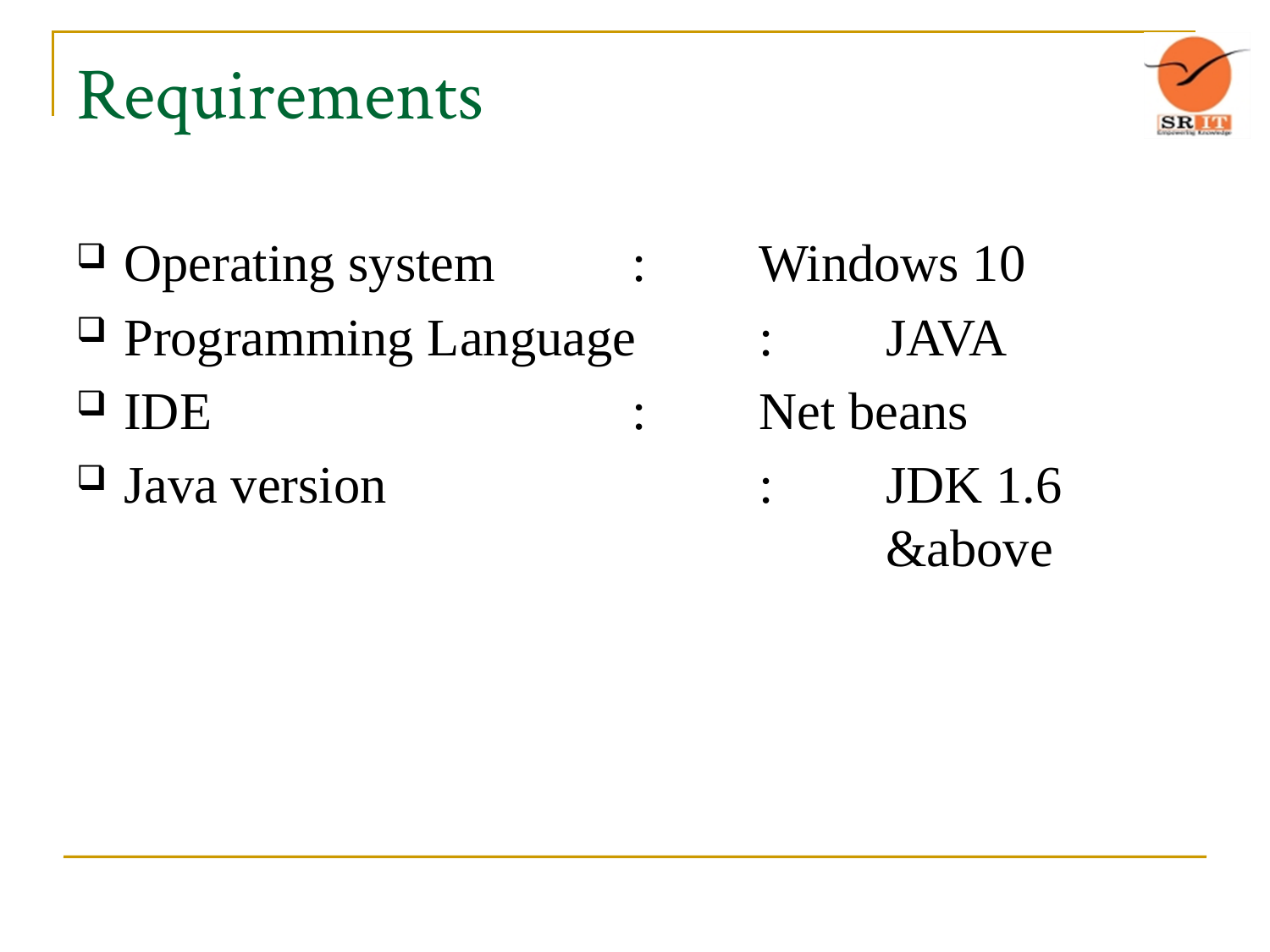

# Requirements
Operating system		:	Windows 10
Programming Language	:	JAVA
IDE				:	Net beans
Java version			:	JDK 1.6 							&above